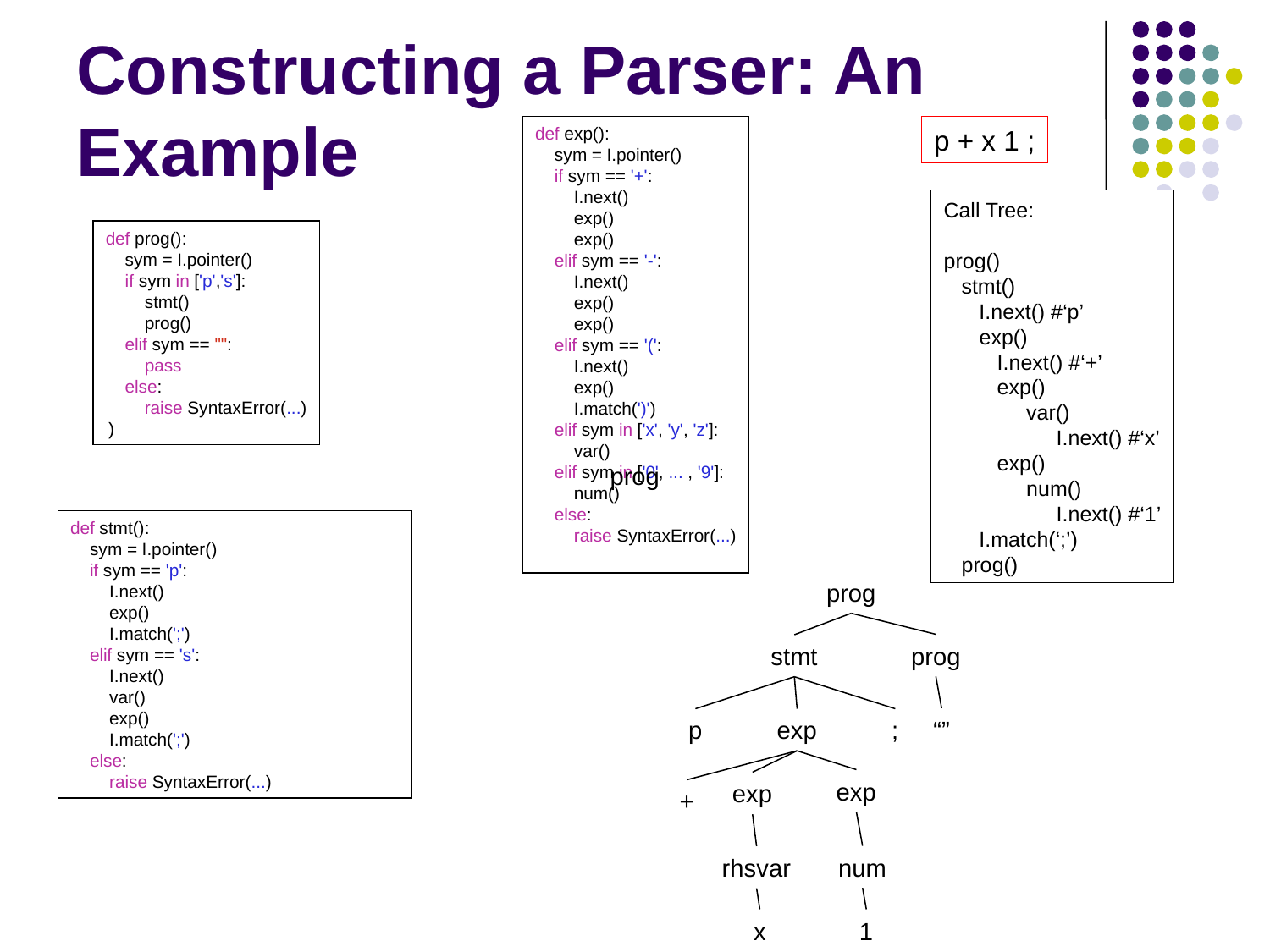

# Constructing a Parser: An Example
def exp():
    sym = I.pointer()
    if sym == '+':
        I.next()
        exp()
        exp()
    elif sym == '-':
        I.next()
        exp()
        exp()
    elif sym == '(':
        I.next()
        exp()
        I.match(')')
    elif sym in ['x', 'y', 'z']:
        var()
    elif sym in ['0', ... , '9']:
        num()
    else:
        raise SyntaxError(...)

p + x 1 ;
Call Tree:
prog()
   stmt()
      I.next() #‘p’
      exp()
         I.next() #‘+’
         exp()
              var()
                   I.next() #‘x’
         exp()
              num()
                   I.next() #‘1’
      I.match(‘;’)
   prog()
def prog():
    sym = I.pointer()
    if sym in ['p','s']:
        stmt()
        prog()
    elif sym == "":
        pass
    else:
        raise SyntaxError(...)
)
prog
def stmt():
    sym = I.pointer()
    if sym == 'p':
        I.next()
        exp()
        I.match(';')
    elif sym == 's':
        I.next()
        var()
        exp()
        I.match(';')
    else:
        raise SyntaxError(...)
prog
prog
stmt
“”
p
exp
;
exp
exp
+
num
rhsvar
x
1